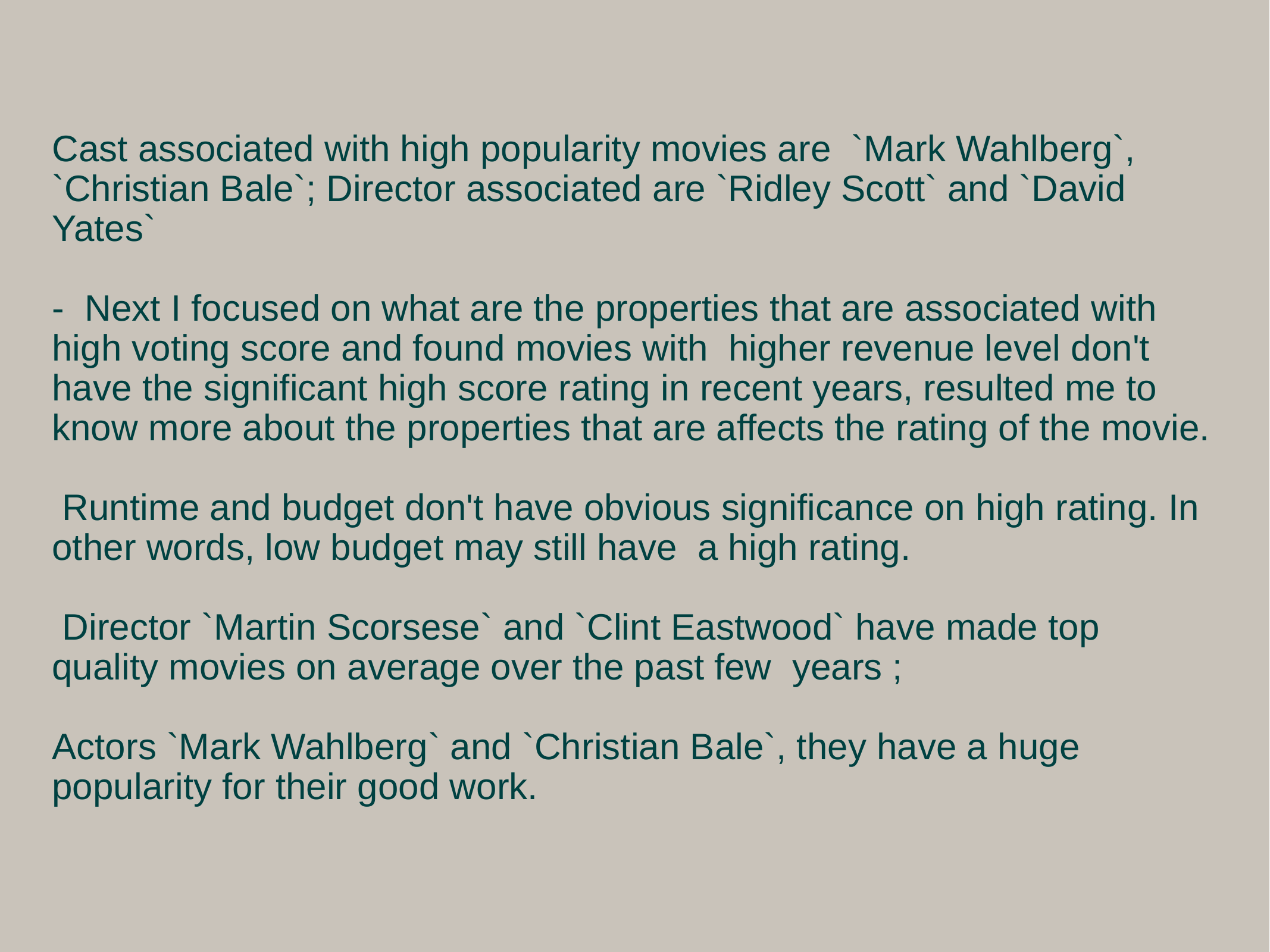

# Cast associated with high popularity movies are  `Mark Wahlberg`, `Christian Bale`; Director associated are `Ridley Scott` and `David Yates` -  Next I focused on what are the properties that are associated with high voting score and found movies with  higher revenue level don't have the significant high score rating in recent years, resulted me to know more about the properties that are affects the rating of the movie. Runtime and budget don't have obvious significance on high rating. In other words, low budget may still have  a high rating. Director `Martin Scorsese` and `Clint Eastwood` have made top quality movies on average over the past few  years ; Actors `Mark Wahlberg` and `Christian Bale`, they have a huge popularity for their good work.